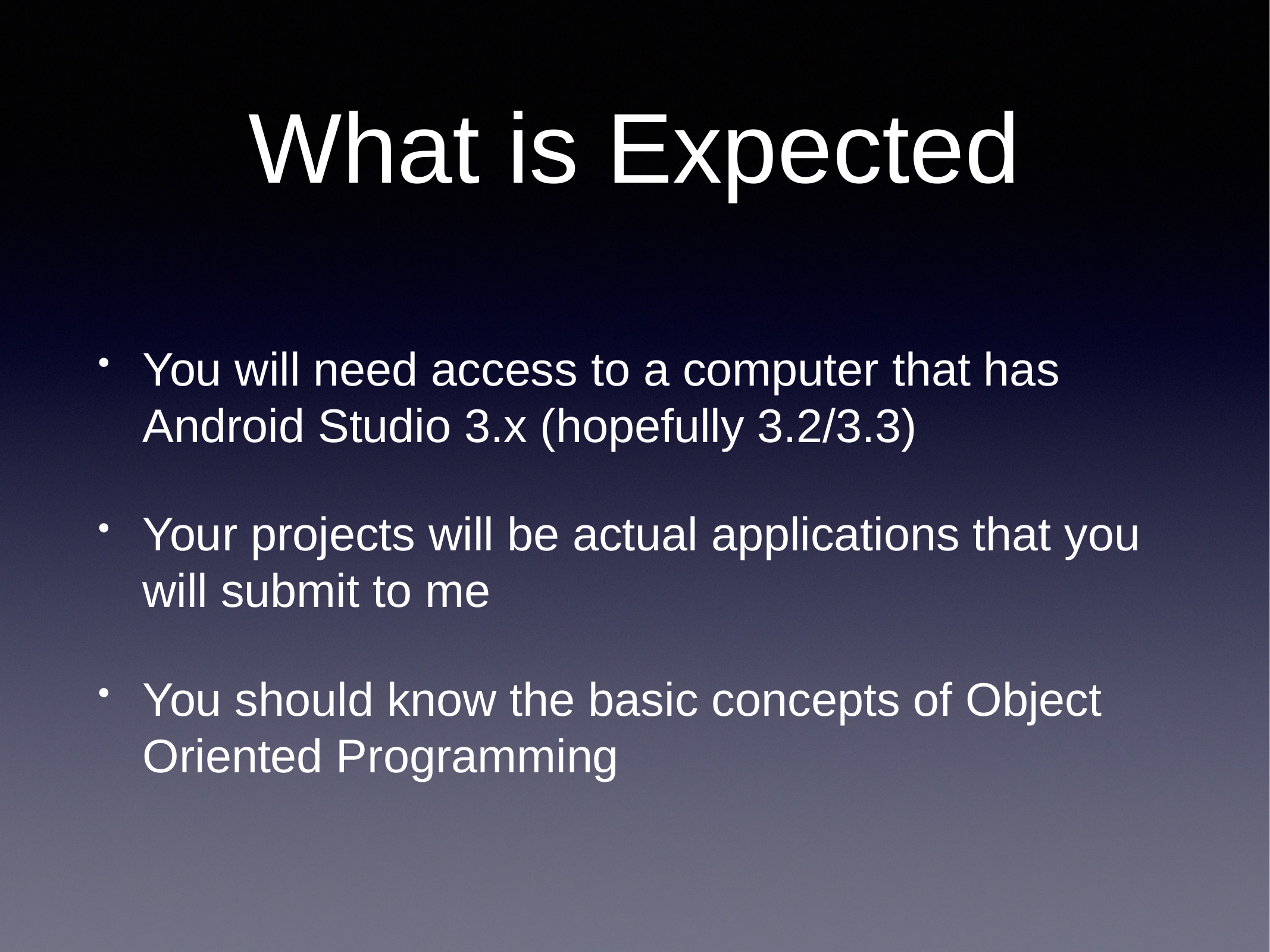

# What is Expected
You will need access to a computer that has Android Studio 3.x (hopefully 3.2/3.3)
Your projects will be actual applications that you will submit to me
You should know the basic concepts of Object Oriented Programming